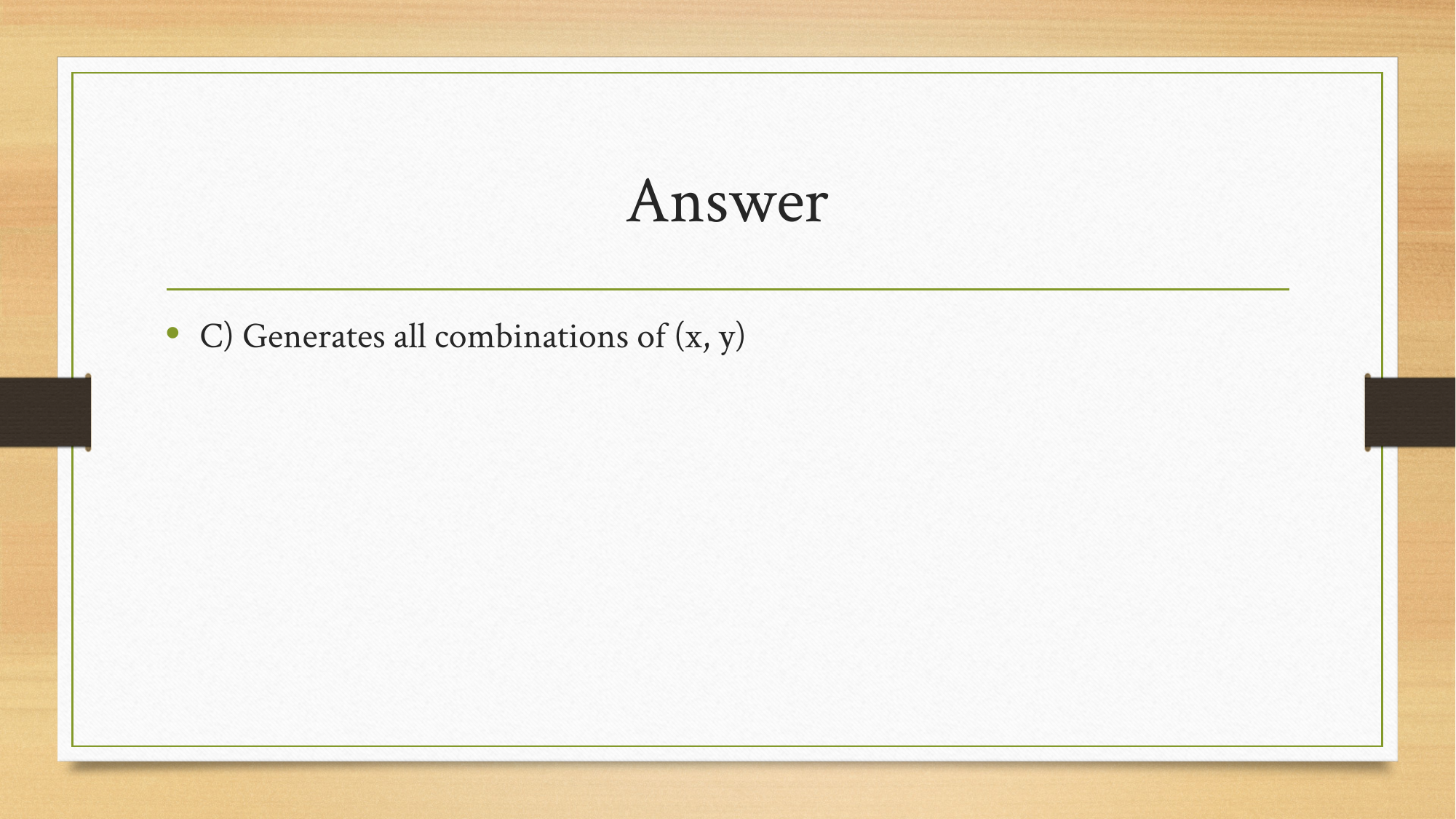

# Answer
C) Generates all combinations of (x, y)